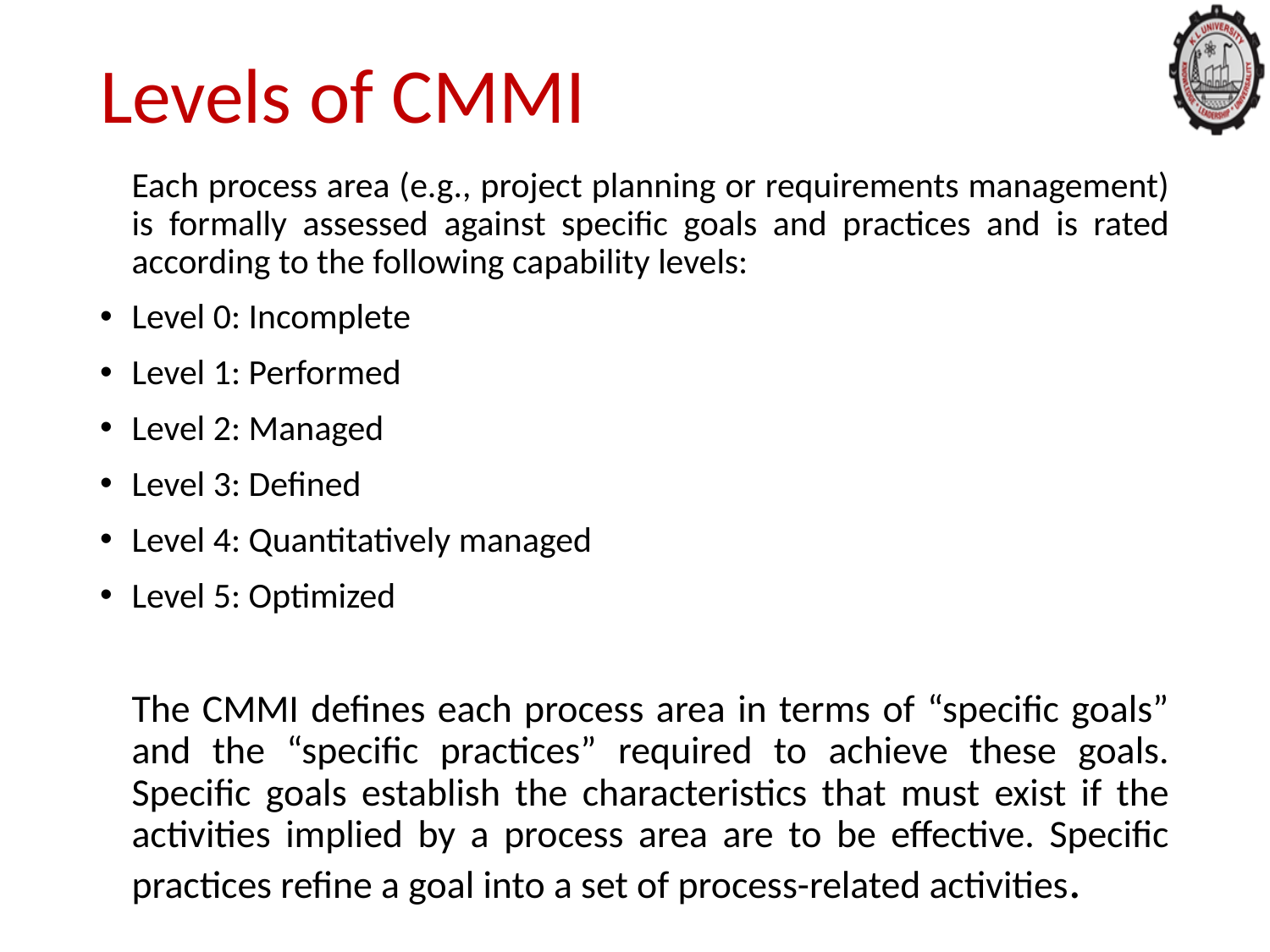

# Levels of CMMI
	Each process area (e.g., project planning or requirements management) is formally assessed against specific goals and practices and is rated according to the following capability levels:
Level 0: Incomplete
Level 1: Performed
Level 2: Managed
Level 3: Defined
Level 4: Quantitatively managed
Level 5: Optimized

	The CMMI defines each process area in terms of “specific goals” and the “specific practices” required to achieve these goals. Specific goals establish the characteristics that must exist if the activities implied by a process area are to be effective. Specific practices refine a goal into a set of process-related activities.